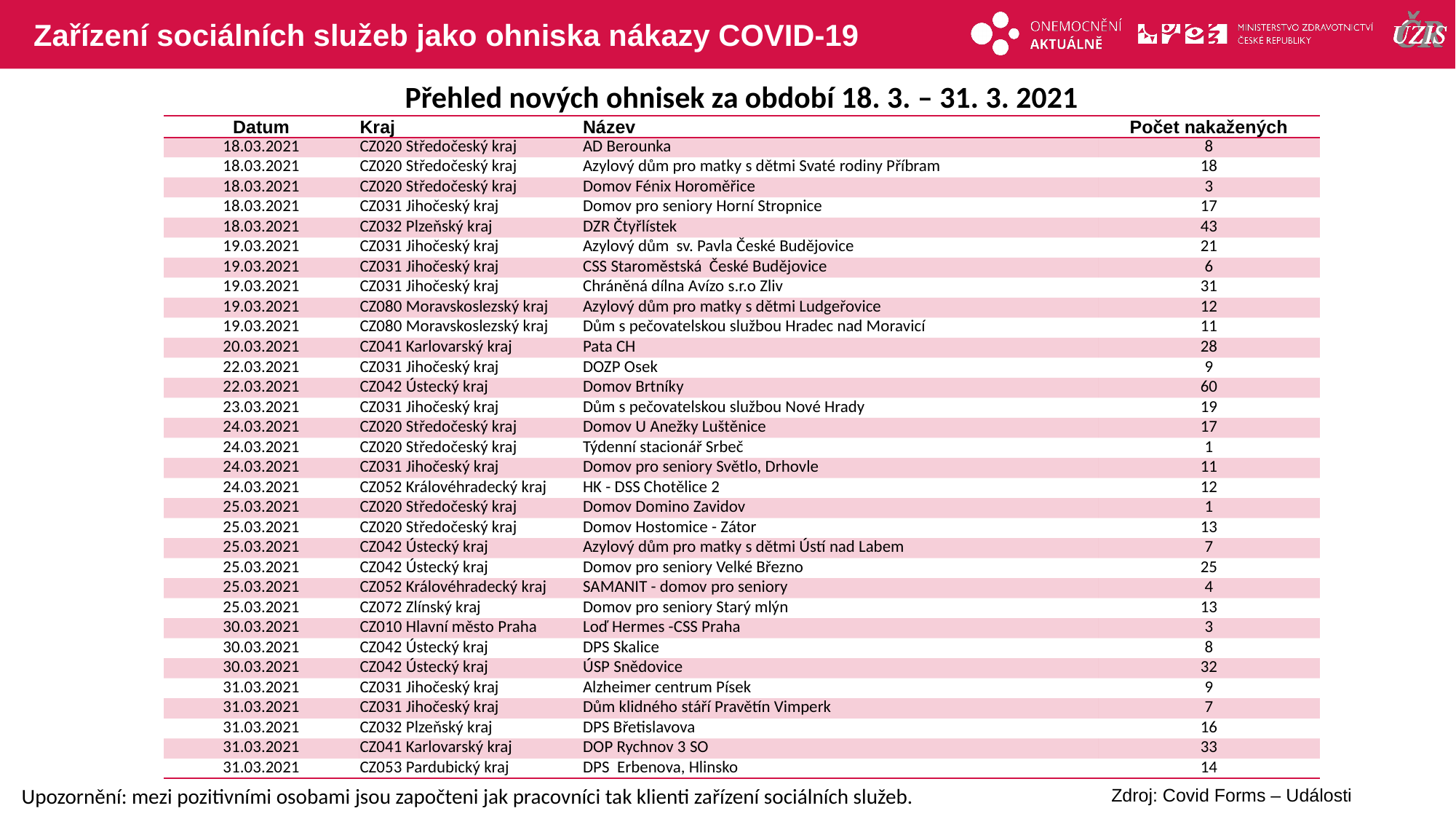

# Zařízení sociálních služeb jako ohniska nákazy COVID-19
Přehled nových ohnisek za období 18. 3. – 31. 3. 2021
| Datum | Kraj | Název | Počet nakažených |
| --- | --- | --- | --- |
| 18.03.2021 | CZ020 Středočeský kraj | AD Berounka | 8 |
| 18.03.2021 | CZ020 Středočeský kraj | Azylový dům pro matky s dětmi Svaté rodiny Příbram | 18 |
| 18.03.2021 | CZ020 Středočeský kraj | Domov Fénix Horoměřice | 3 |
| 18.03.2021 | CZ031 Jihočeský kraj | Domov pro seniory Horní Stropnice | 17 |
| 18.03.2021 | CZ032 Plzeňský kraj | DZR Čtyřlístek | 43 |
| 19.03.2021 | CZ031 Jihočeský kraj | Azylový dům sv. Pavla České Budějovice | 21 |
| 19.03.2021 | CZ031 Jihočeský kraj | CSS Staroměstská České Budějovice | 6 |
| 19.03.2021 | CZ031 Jihočeský kraj | Chráněná dílna Avízo s.r.o Zliv | 31 |
| 19.03.2021 | CZ080 Moravskoslezský kraj | Azylový dům pro matky s dětmi Ludgeřovice | 12 |
| 19.03.2021 | CZ080 Moravskoslezský kraj | Dům s pečovatelskou službou Hradec nad Moravicí | 11 |
| 20.03.2021 | CZ041 Karlovarský kraj | Pata CH | 28 |
| 22.03.2021 | CZ031 Jihočeský kraj | DOZP Osek | 9 |
| 22.03.2021 | CZ042 Ústecký kraj | Domov Brtníky | 60 |
| 23.03.2021 | CZ031 Jihočeský kraj | Dům s pečovatelskou službou Nové Hrady | 19 |
| 24.03.2021 | CZ020 Středočeský kraj | Domov U Anežky Luštěnice | 17 |
| 24.03.2021 | CZ020 Středočeský kraj | Týdenní stacionář Srbeč | 1 |
| 24.03.2021 | CZ031 Jihočeský kraj | Domov pro seniory Světlo, Drhovle | 11 |
| 24.03.2021 | CZ052 Královéhradecký kraj | HK - DSS Chotělice 2 | 12 |
| 25.03.2021 | CZ020 Středočeský kraj | Domov Domino Zavidov | 1 |
| 25.03.2021 | CZ020 Středočeský kraj | Domov Hostomice - Zátor | 13 |
| 25.03.2021 | CZ042 Ústecký kraj | Azylový dům pro matky s dětmi Ústí nad Labem | 7 |
| 25.03.2021 | CZ042 Ústecký kraj | Domov pro seniory Velké Březno | 25 |
| 25.03.2021 | CZ052 Královéhradecký kraj | SAMANIT - domov pro seniory | 4 |
| 25.03.2021 | CZ072 Zlínský kraj | Domov pro seniory Starý mlýn | 13 |
| 30.03.2021 | CZ010 Hlavní město Praha | Loď Hermes -CSS Praha | 3 |
| 30.03.2021 | CZ042 Ústecký kraj | DPS Skalice | 8 |
| 30.03.2021 | CZ042 Ústecký kraj | ÚSP Snědovice | 32 |
| 31.03.2021 | CZ031 Jihočeský kraj | Alzheimer centrum Písek | 9 |
| 31.03.2021 | CZ031 Jihočeský kraj | Dům klidného stáří Pravětín Vimperk | 7 |
| 31.03.2021 | CZ032 Plzeňský kraj | DPS Břetislavova | 16 |
| 31.03.2021 | CZ041 Karlovarský kraj | DOP Rychnov 3 SO | 33 |
| 31.03.2021 | CZ053 Pardubický kraj | DPS Erbenova, Hlinsko | 14 |
Upozornění: mezi pozitivními osobami jsou započteni jak pracovníci tak klienti zařízení sociálních služeb.
Zdroj: Covid Forms – Události